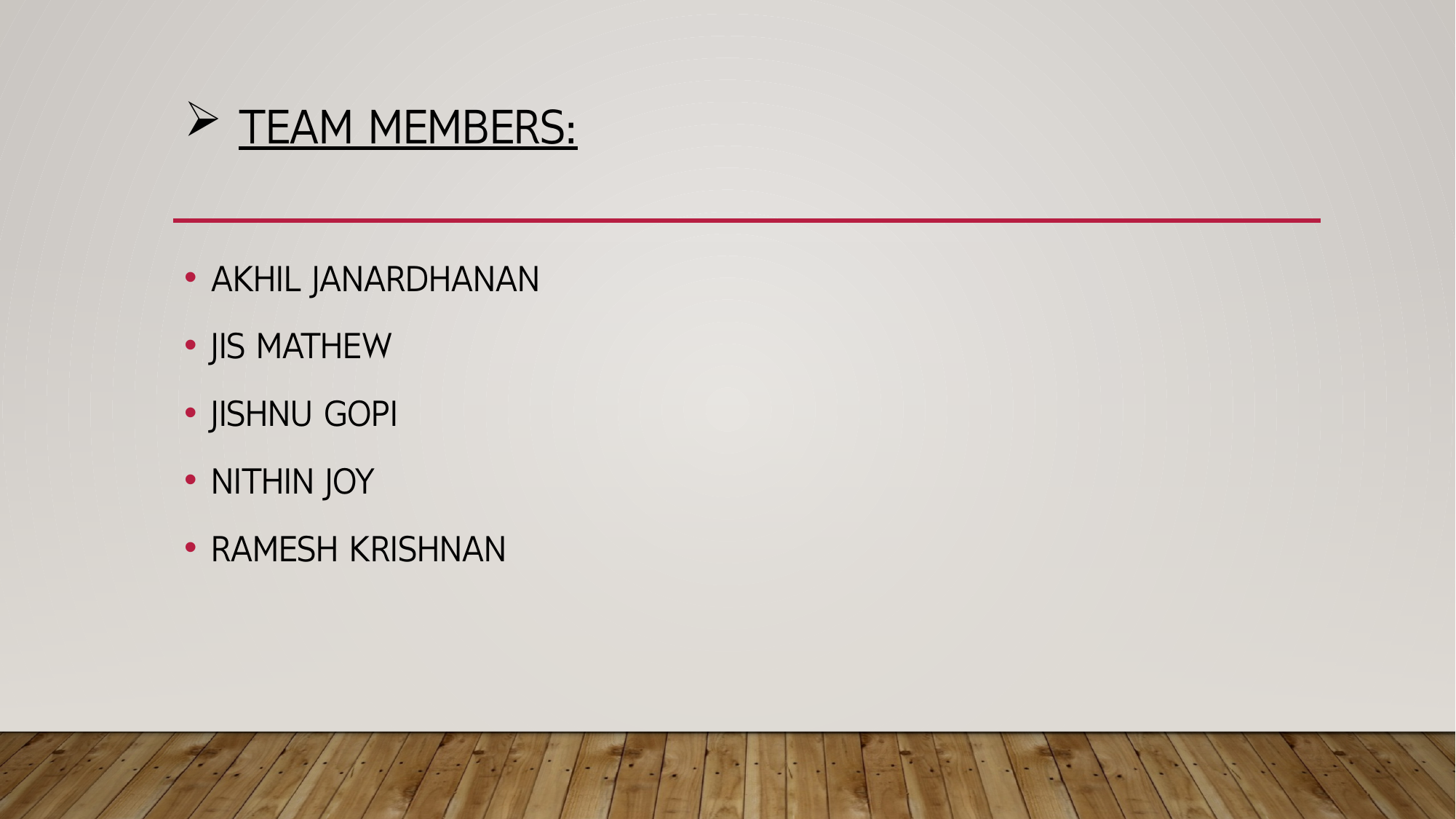

# Team members:
AKHIL JANARDHANAN
JIS MATHEW
JISHNU GOPI
NITHIN JOY
RAMESH KRISHNAN